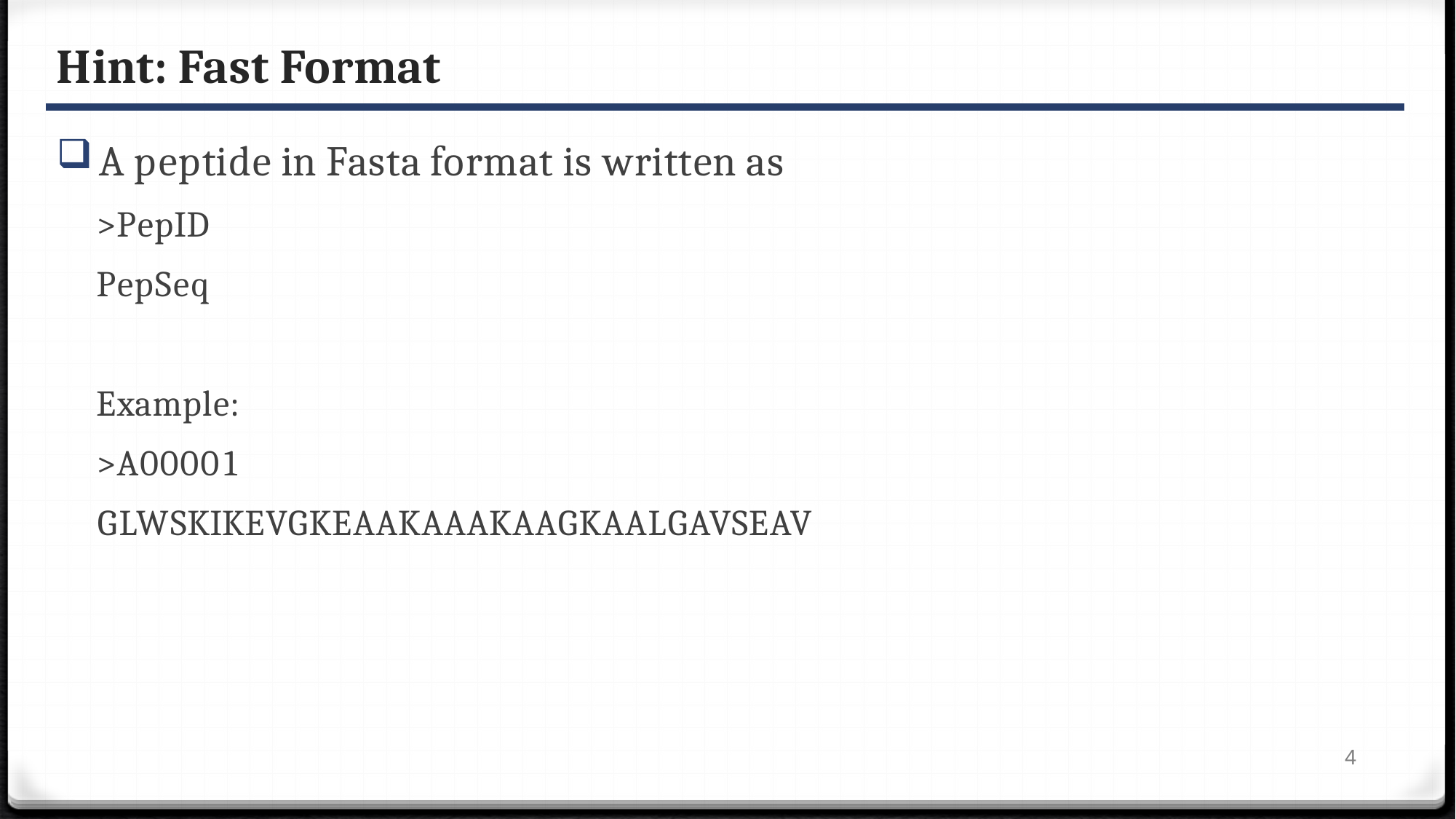

# Hint: Fast Format
A peptide in Fasta format is written as
>PepID
PepSeq

Example:
>A00001
GLWSKIKEVGKEAAKAAAKAAGKAALGAVSEAV

4